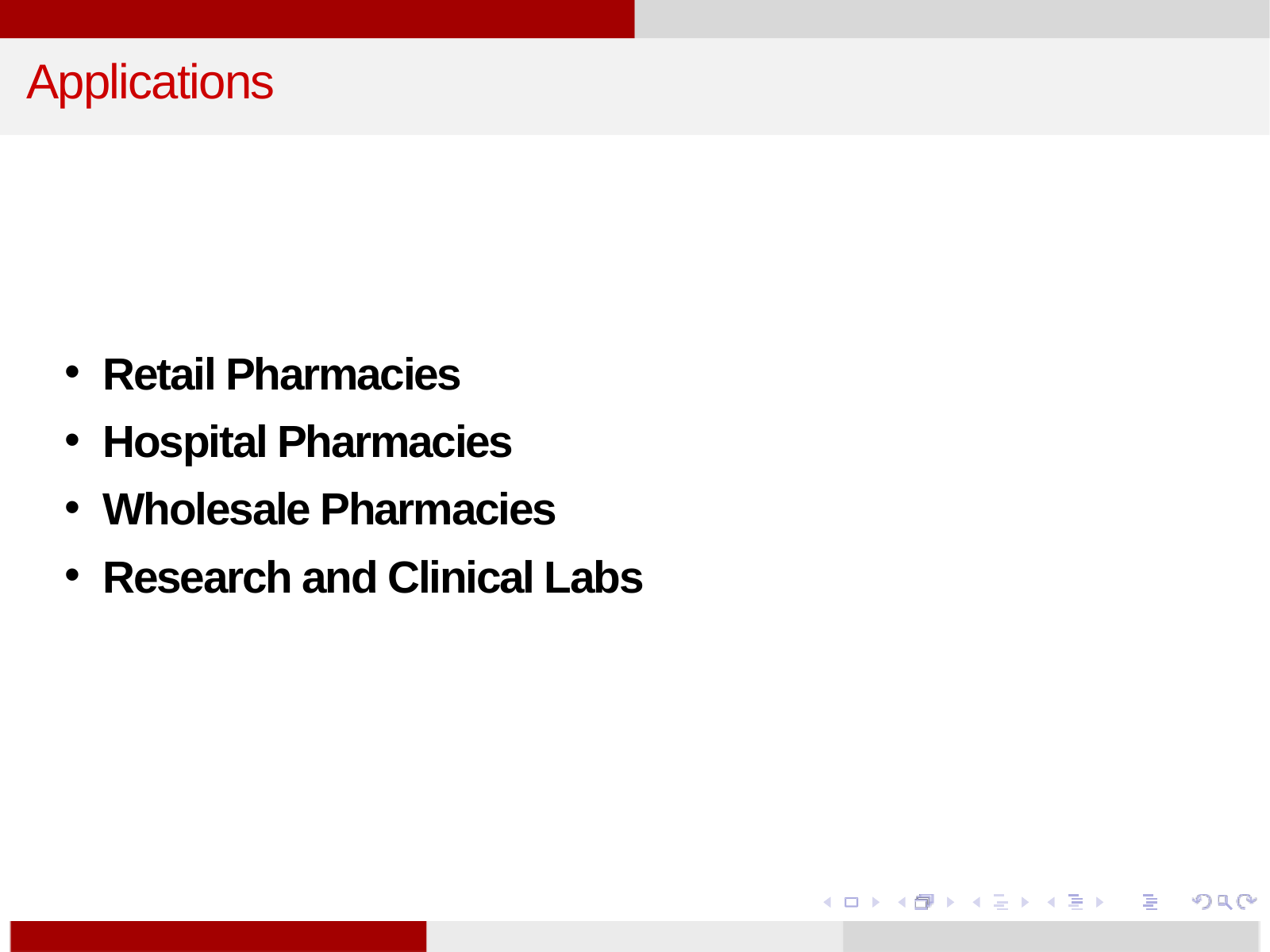

Applications

Retail Pharmacies
Hospital Pharmacies
Wholesale Pharmacies
Research and Clinical Labs